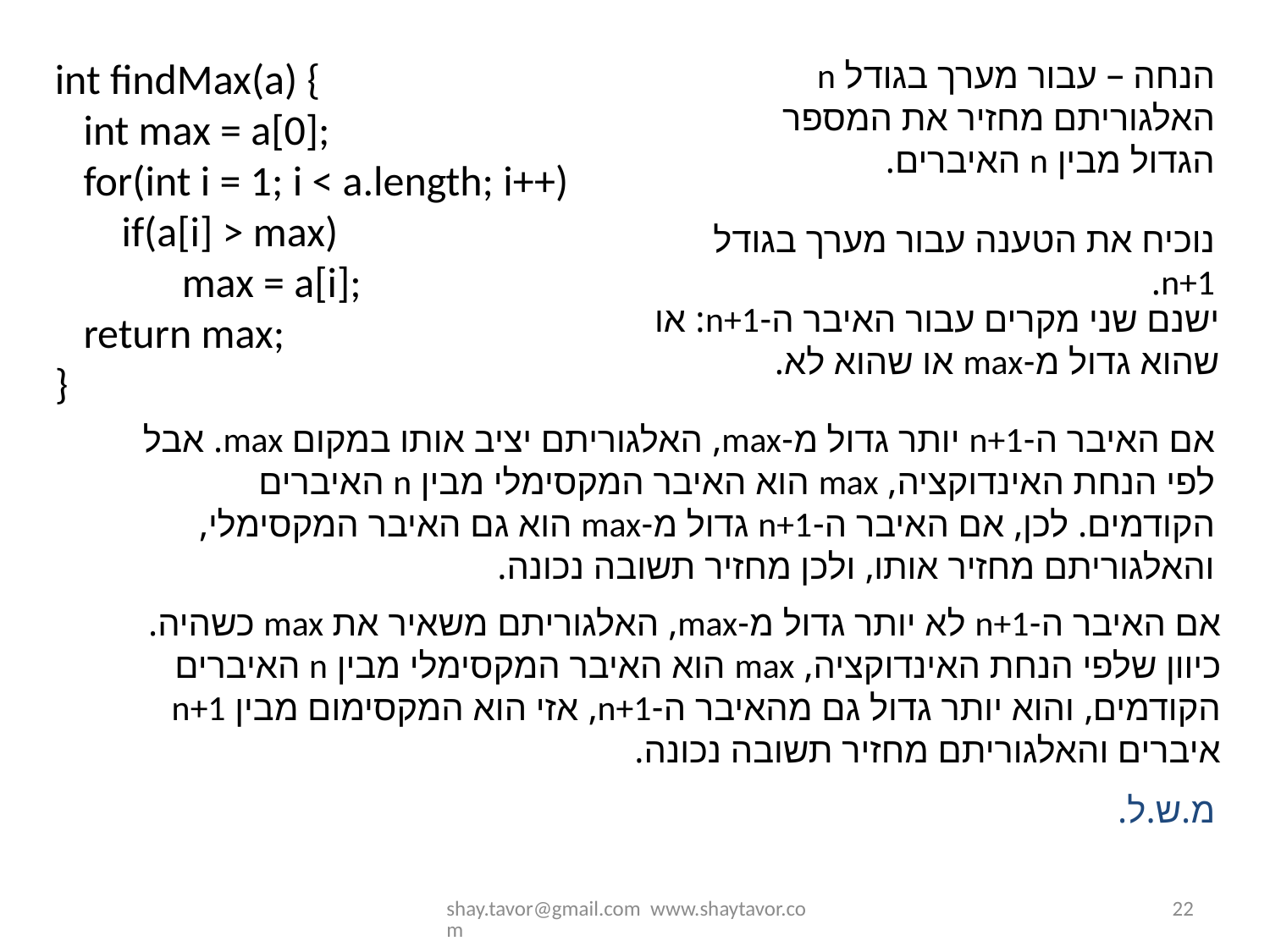

int findMax(a) {
   int max = a[0];
   for(int i = 1; i < a.length; i++)
       if(a[i] > max)
	max = a[i];
   return max;
}
הנחה – עבור מערך בגודל n האלגוריתם מחזיר את המספר הגדול מבין n האיברים.
נוכיח את הטענה עבור מערך בגודל n+1.
ישנם שני מקרים עבור האיבר ה-n+1: או שהוא גדול מ-max או שהוא לא.
אם האיבר ה-n+1 יותר גדול מ-max, האלגוריתם יציב אותו במקום max. אבל לפי הנחת האינדוקציה, max הוא האיבר המקסימלי מבין n האיברים הקודמים. לכן, אם האיבר ה-n+1 גדול מ-max הוא גם האיבר המקסימלי, והאלגוריתם מחזיר אותו, ולכן מחזיר תשובה נכונה.
אם האיבר ה-n+1 לא יותר גדול מ-max, האלגוריתם משאיר את max כשהיה. כיוון שלפי הנחת האינדוקציה, max הוא האיבר המקסימלי מבין n האיברים הקודמים, והוא יותר גדול גם מהאיבר ה-n+1, אזי הוא המקסימום מבין n+1 איברים והאלגוריתם מחזיר תשובה נכונה.
מ.ש.ל.
shay.tavor@gmail.com  www.shaytavor.com
22